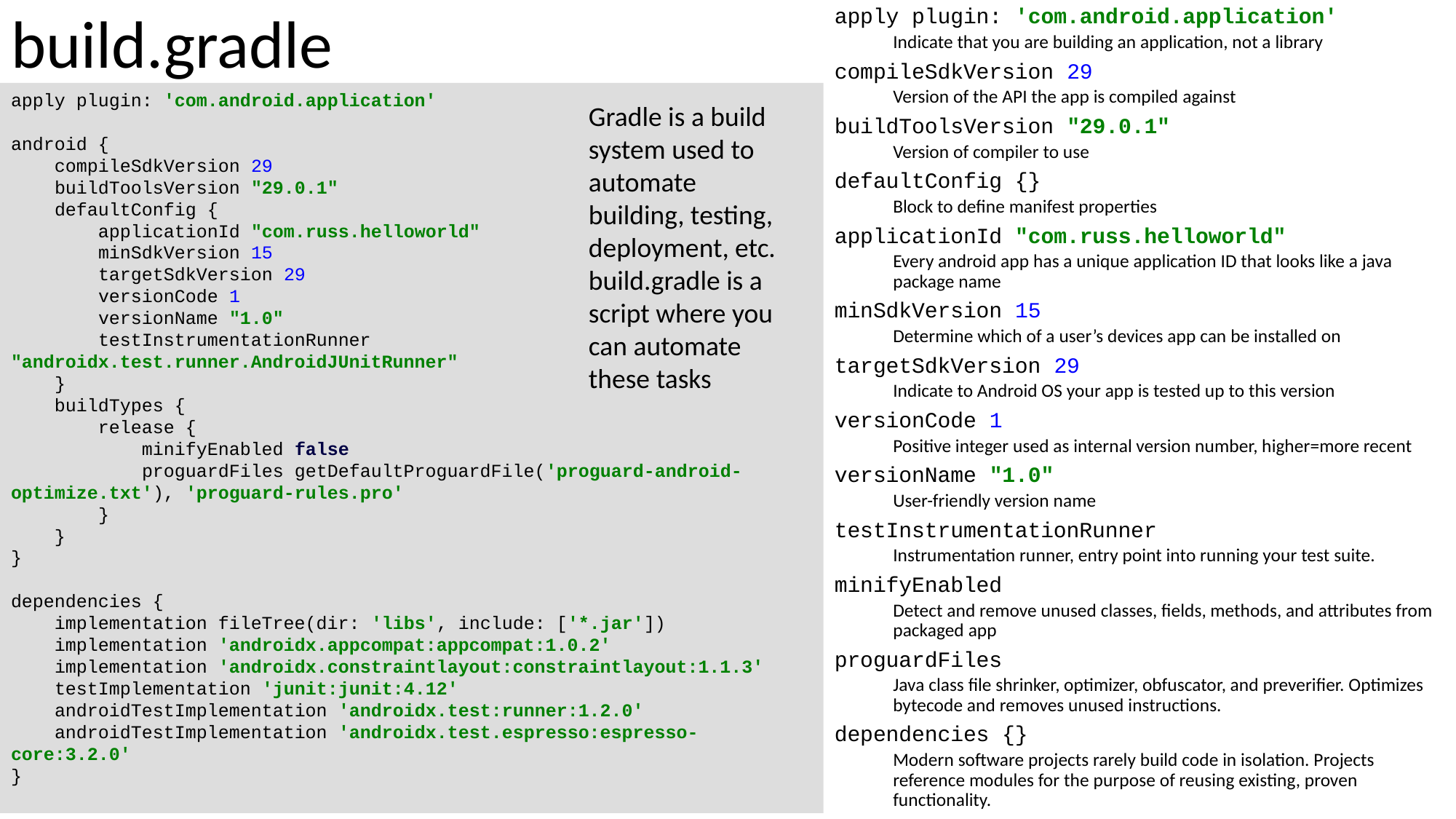

apply plugin: 'com.android.application'
Indicate that you are building an application, not a library
compileSdkVersion 29
Version of the API the app is compiled against
buildToolsVersion "29.0.1"
Version of compiler to use
defaultConfig {}
Block to define manifest properties
applicationId "com.russ.helloworld"
Every android app has a unique application ID that looks like a java package name
minSdkVersion 15
Determine which of a user’s devices app can be installed on
targetSdkVersion 29
Indicate to Android OS your app is tested up to this version
versionCode 1
Positive integer used as internal version number, higher=more recent
versionName "1.0"
User-friendly version name
testInstrumentationRunner
Instrumentation runner, entry point into running your test suite.
minifyEnabled
Detect and remove unused classes, fields, methods, and attributes from packaged app
proguardFiles
Java class file shrinker, optimizer, obfuscator, and preverifier. Optimizes bytecode and removes unused instructions.
dependencies {}
Modern software projects rarely build code in isolation. Projects reference modules for the purpose of reusing existing, proven functionality.
# build.gradle
apply plugin: 'com.android.application'
android {
    compileSdkVersion 29
    buildToolsVersion "29.0.1"
    defaultConfig {
        applicationId "com.russ.helloworld"
        minSdkVersion 15
        targetSdkVersion 29
        versionCode 1
        versionName "1.0"
        testInstrumentationRunner "androidx.test.runner.AndroidJUnitRunner"
    }
    buildTypes {
        release {
            minifyEnabled false
            proguardFiles getDefaultProguardFile('proguard-android-optimize.txt'), 'proguard-rules.pro'
        }
    }
}
dependencies {
    implementation fileTree(dir: 'libs', include: ['*.jar'])
    implementation 'androidx.appcompat:appcompat:1.0.2'
    implementation 'androidx.constraintlayout:constraintlayout:1.1.3'
    testImplementation 'junit:junit:4.12'
    androidTestImplementation 'androidx.test:runner:1.2.0'
    androidTestImplementation 'androidx.test.espresso:espresso-core:3.2.0'
}
Gradle is a build system used to automate building, testing, deployment, etc. build.gradle is a script where you can automate these tasks